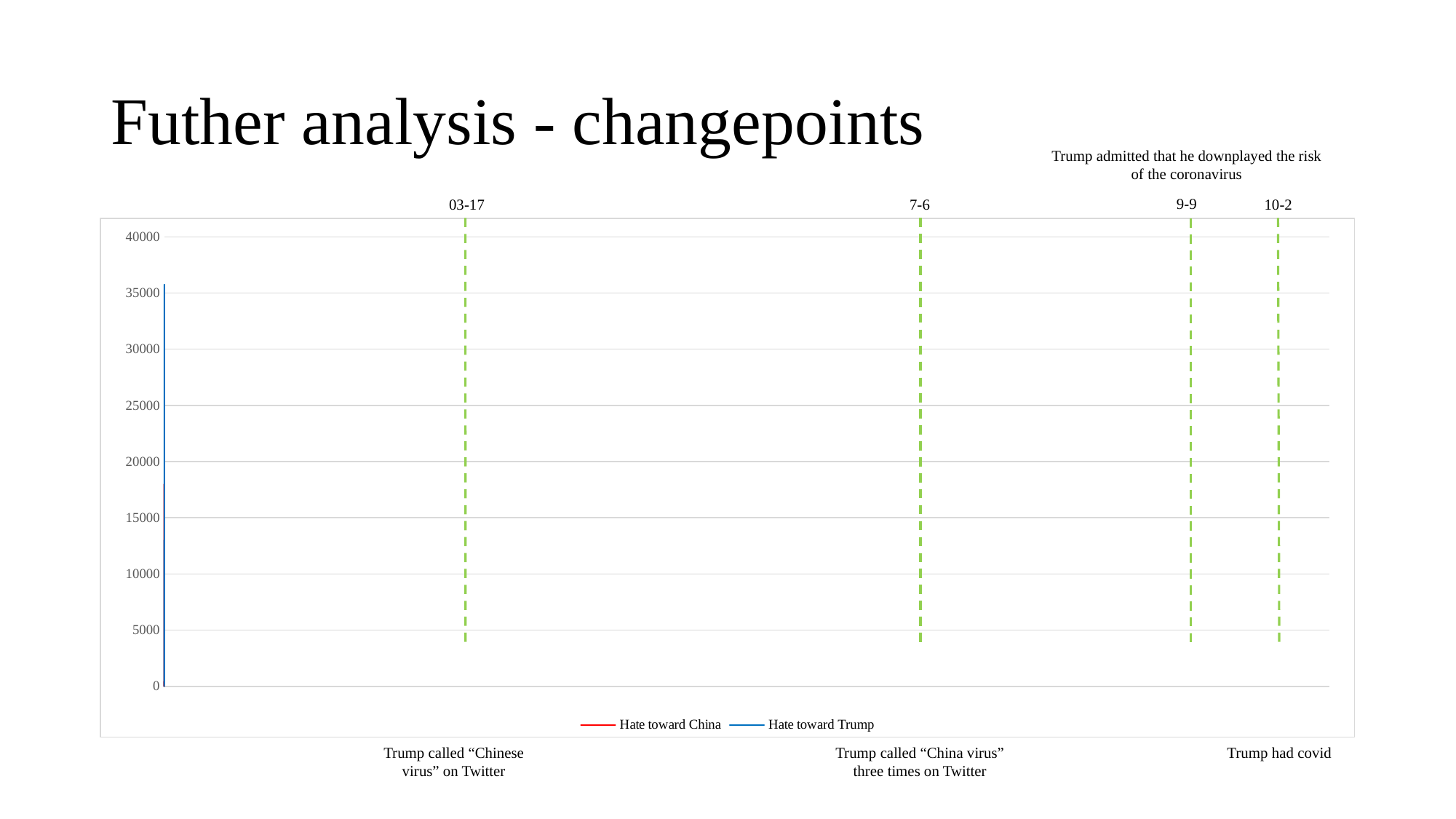

# Futher analysis - changepoints
Trump admitted that he downplayed the risk of the coronavirus
9-9
03-17
7-6
10-2

[unsupported chart]

Trump had covid
Trump called “Chinese virus” on Twitter
Trump called “China virus” three times on Twitter